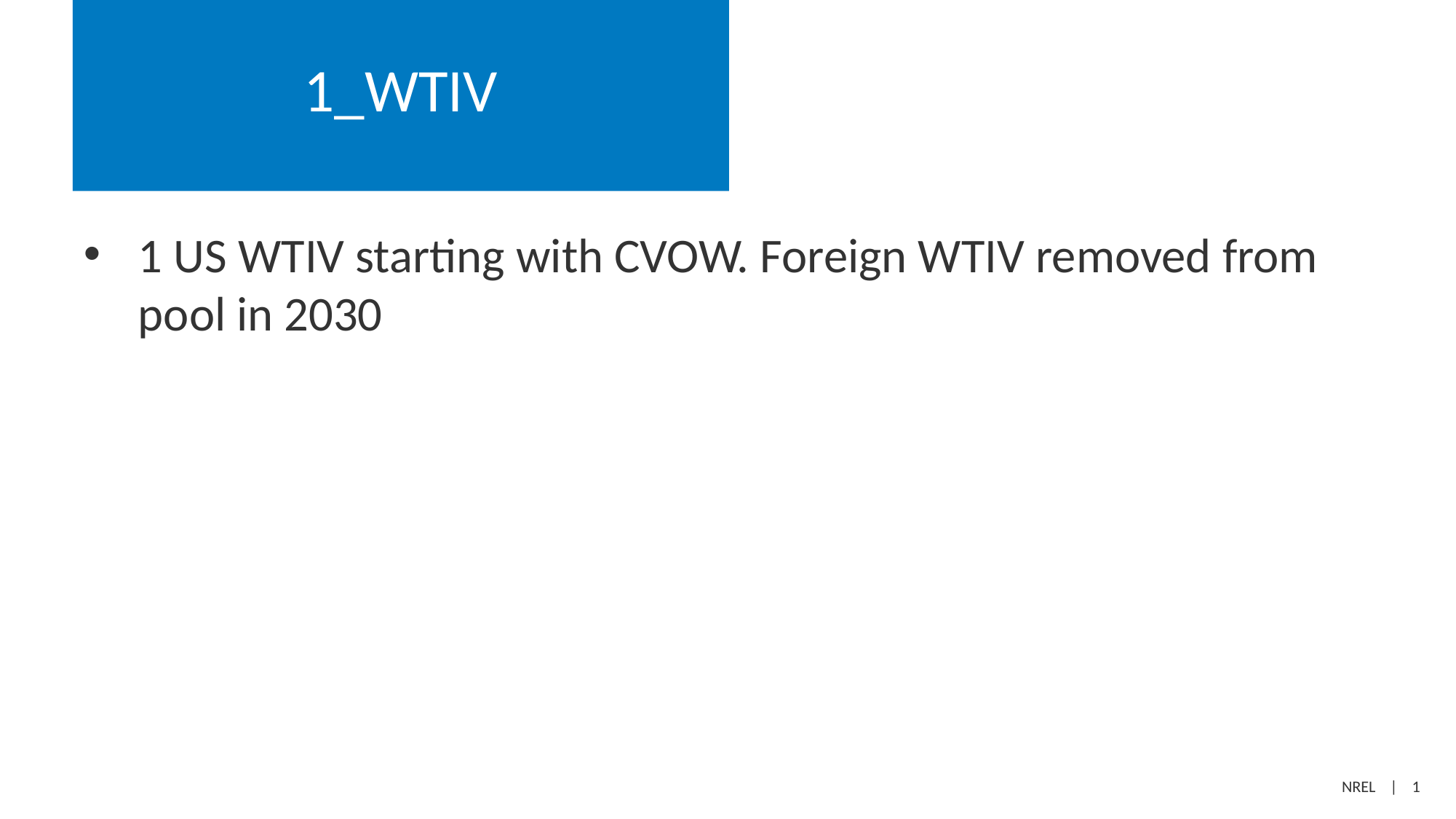

# 1_WTIV
1 US WTIV starting with CVOW. Foreign WTIV removed from pool in 2030